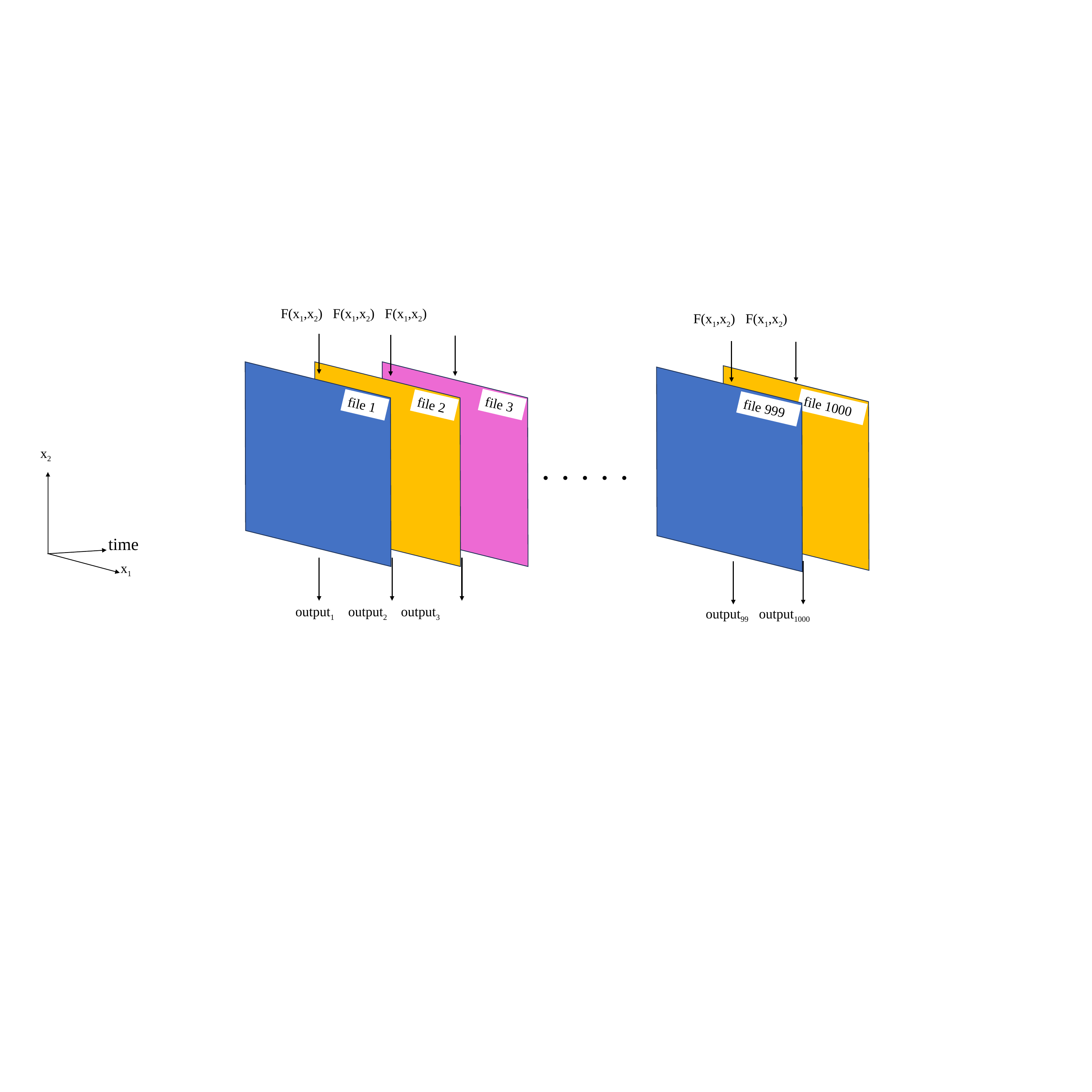

F(x1,x2)   F(x1,x2)   F(x1,x2)
F(x1,x2)   F(x1,x2)

file 3

file 2

file 1

file 1000

file 999
x2
time
x1
.  .  .  .  .
output1    output2    output3
output99   output1000